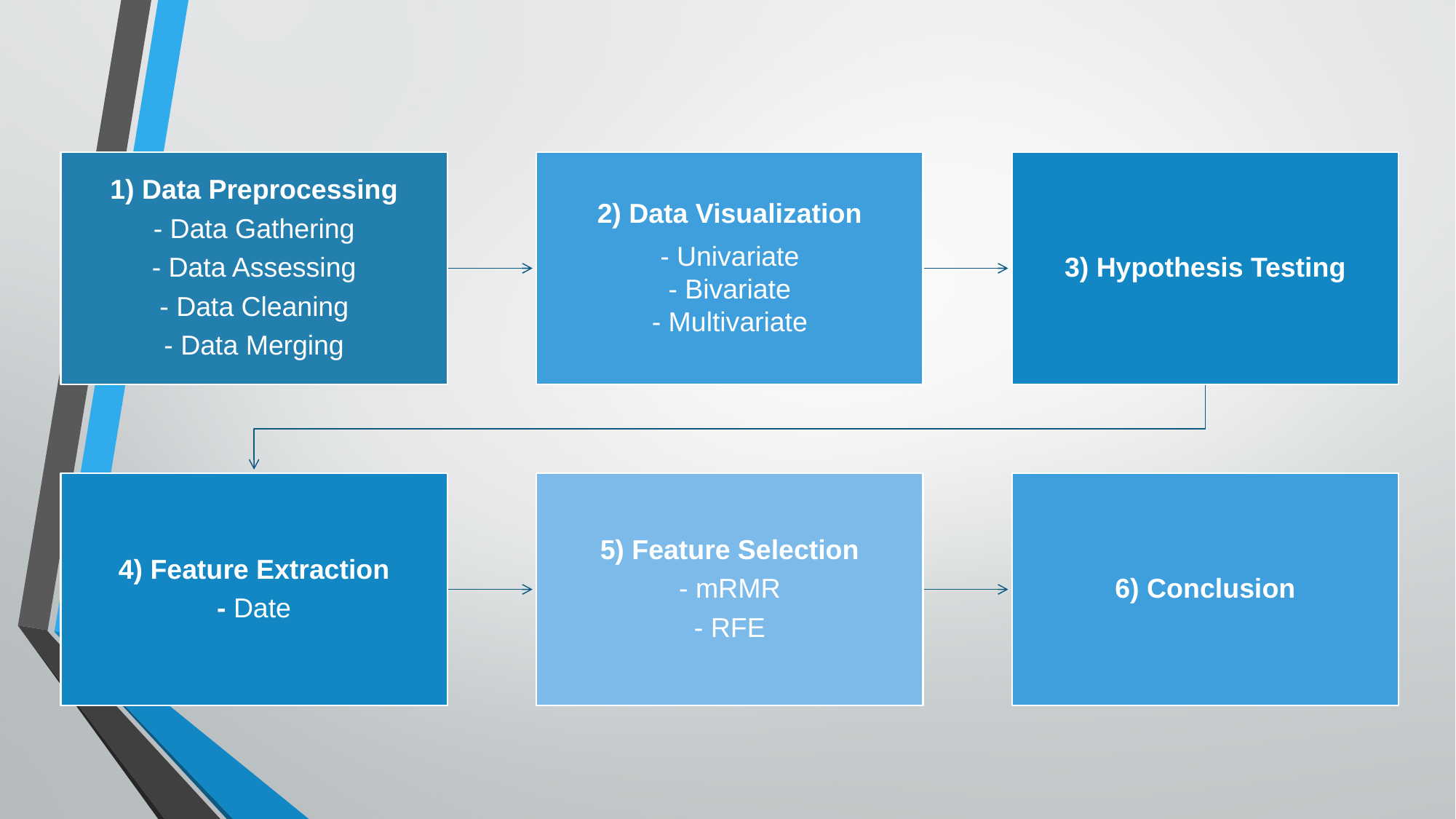

1) Data Preprocessing
- Data Gathering
- Data Assessing
- Data Cleaning
- Data Merging

2) Data Visualization
- Univariate
- Bivariate
- Multivariate

3) Hypothesis Testing

4) Feature Extraction
- Date

5) Feature Selection
- mRMR
- RFE
6) Conclusion
8